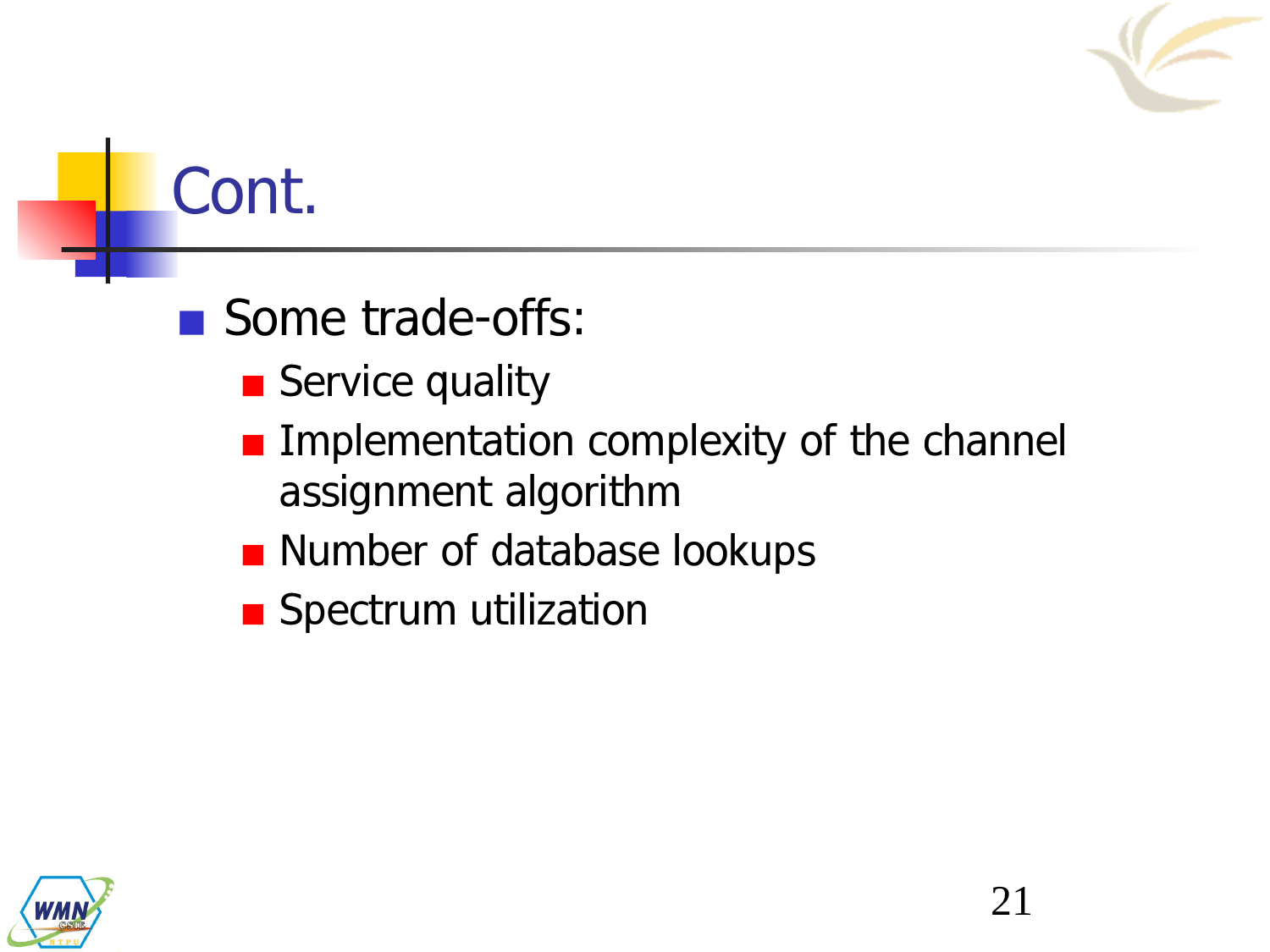

# Cont.
Some trade-offs:
Service quality
Implementation complexity of the channel assignment algorithm
Number of database lookups
Spectrum utilization

21